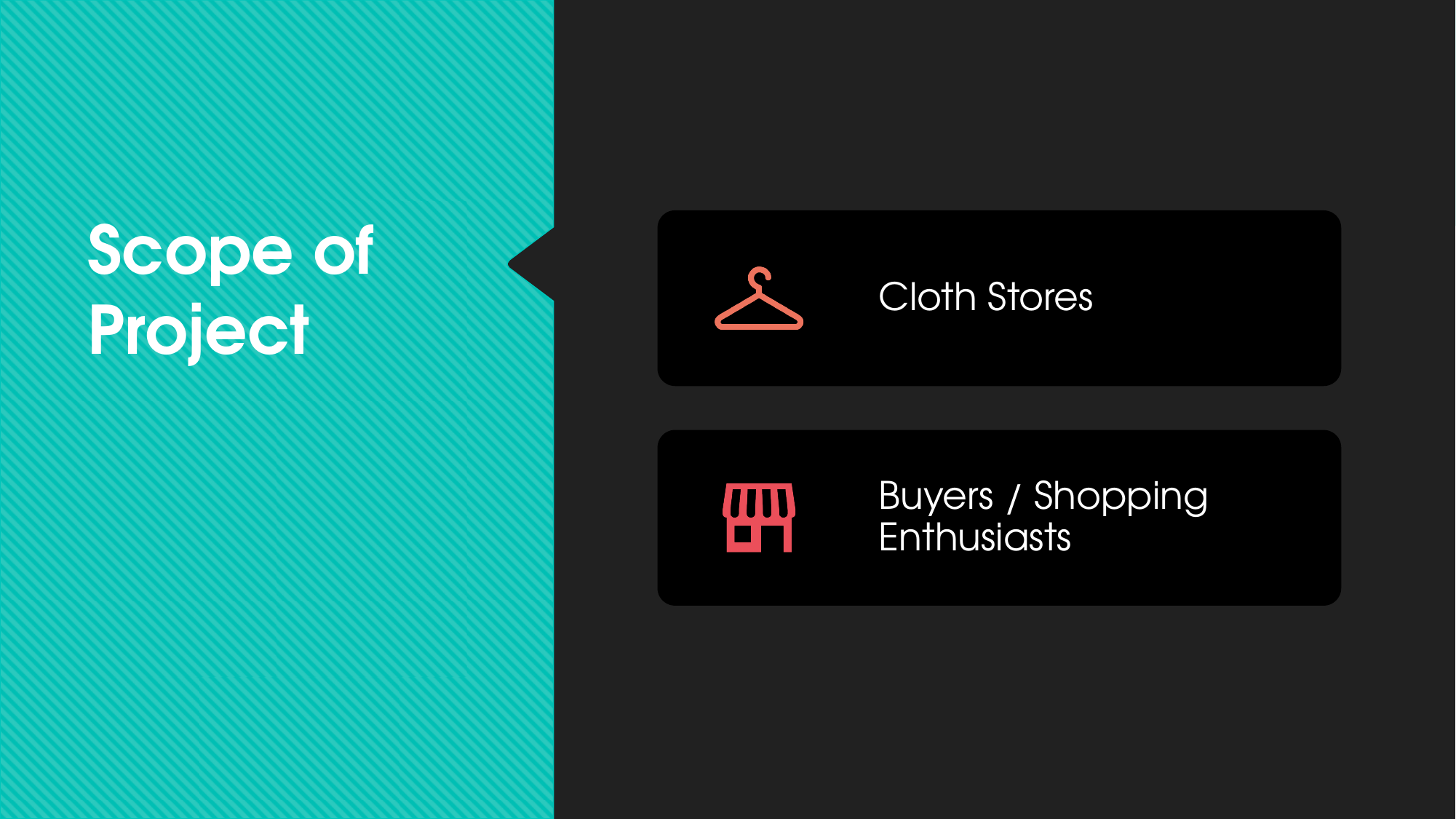

Cloth Stores
Buyers / Shopping Enthusiasts
# Scope of Project